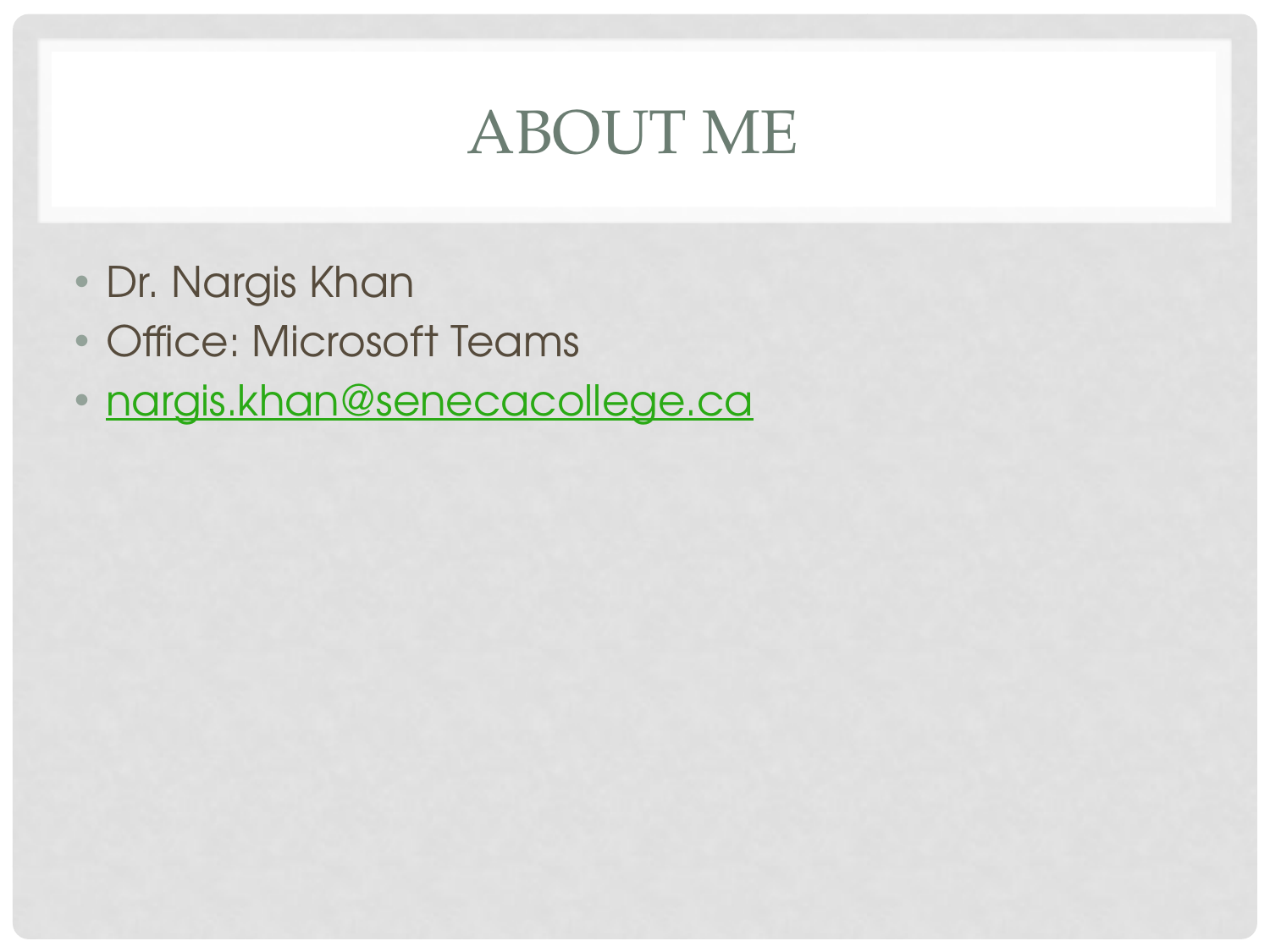

# About me
Dr. Nargis Khan
Office: Microsoft Teams
nargis.khan@senecacollege.ca